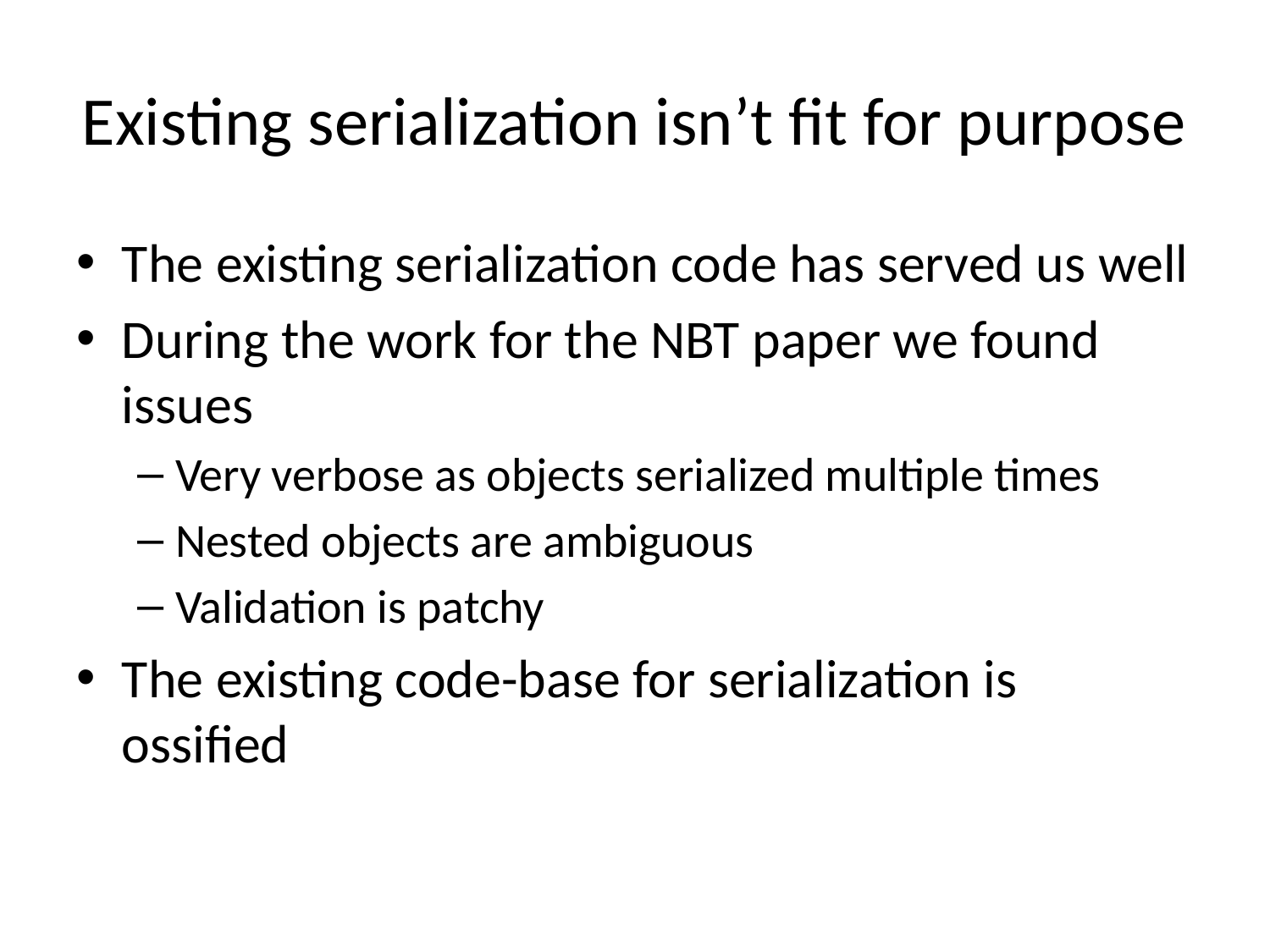

# Existing serialization isn’t fit for purpose
The existing serialization code has served us well
During the work for the NBT paper we found issues
Very verbose as objects serialized multiple times
Nested objects are ambiguous
Validation is patchy
The existing code-base for serialization is ossified